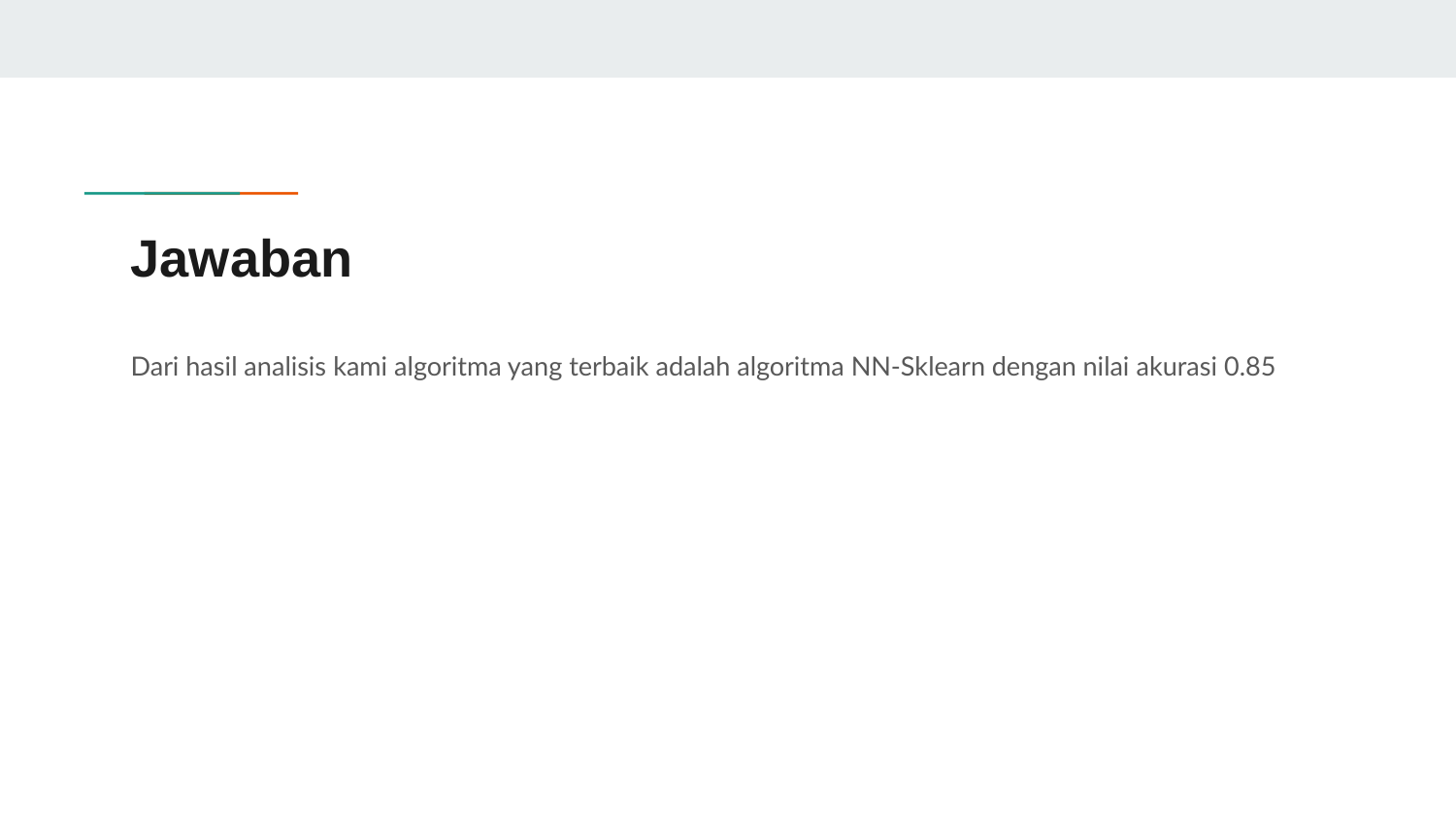

# Jawaban
Dari hasil analisis kami algoritma yang terbaik adalah algoritma NN-Sklearn dengan nilai akurasi 0.85